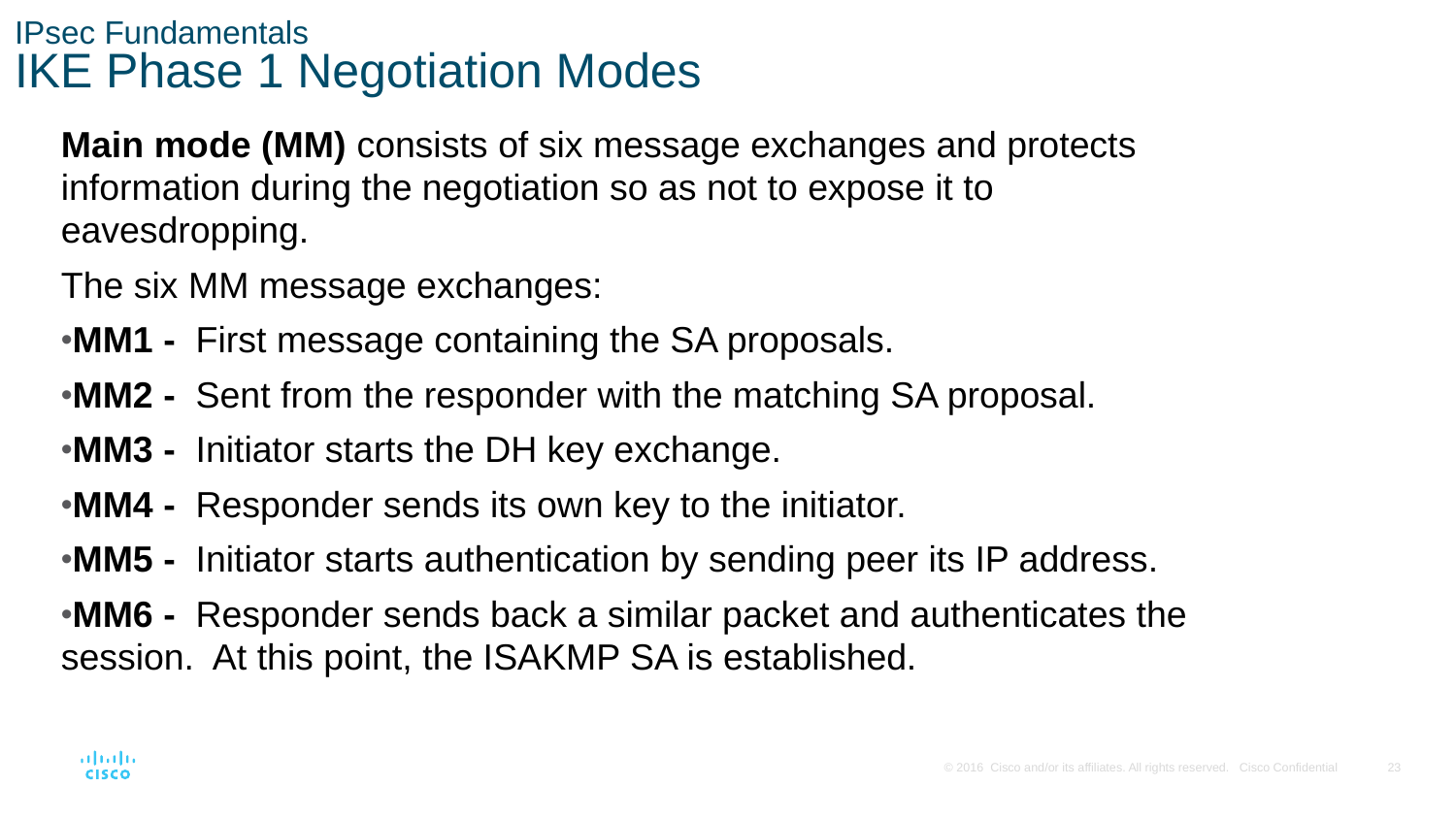

# IPsec Fundamentals IKE Phase 1 Negotiation Modes
Main mode (MM) consists of six message exchanges and protects information during the negotiation so as not to expose it to eavesdropping.
The six MM message exchanges:
MM1 -  First message containing the SA proposals.
MM2 -  Sent from the responder with the matching SA proposal.
MM3 -  Initiator starts the DH key exchange.
MM4 -  Responder sends its own key to the initiator.
MM5 -  Initiator starts authentication by sending peer its IP address.
MM6 -  Responder sends back a similar packet and authenticates the session.  At this point, the ISAKMP SA is established.